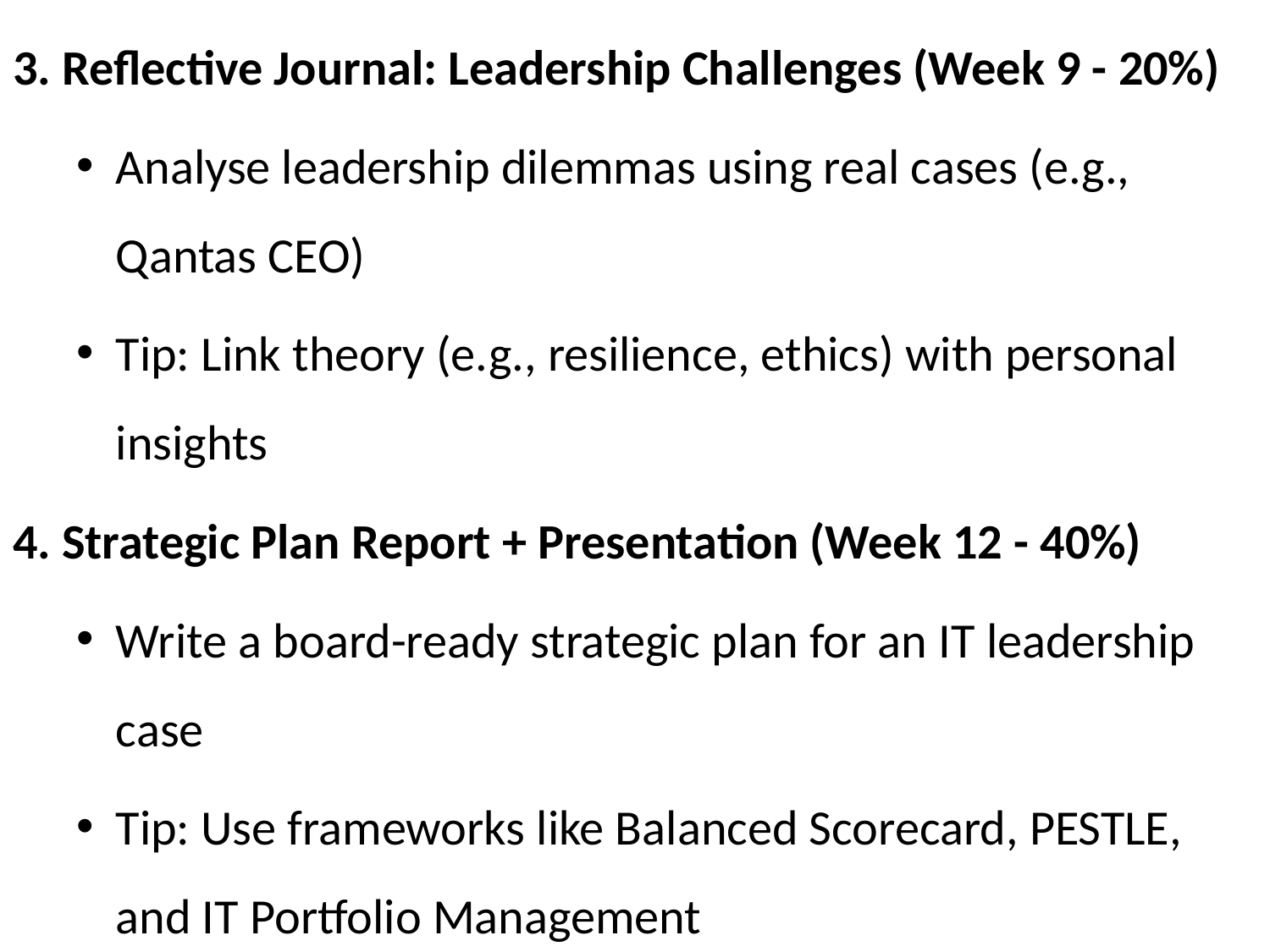

3. Reflective Journal: Leadership Challenges (Week 9 - 20%)
Analyse leadership dilemmas using real cases (e.g., Qantas CEO)
Tip: Link theory (e.g., resilience, ethics) with personal insights
4. Strategic Plan Report + Presentation (Week 12 - 40%)
Write a board-ready strategic plan for an IT leadership case
Tip: Use frameworks like Balanced Scorecard, PESTLE, and IT Portfolio Management